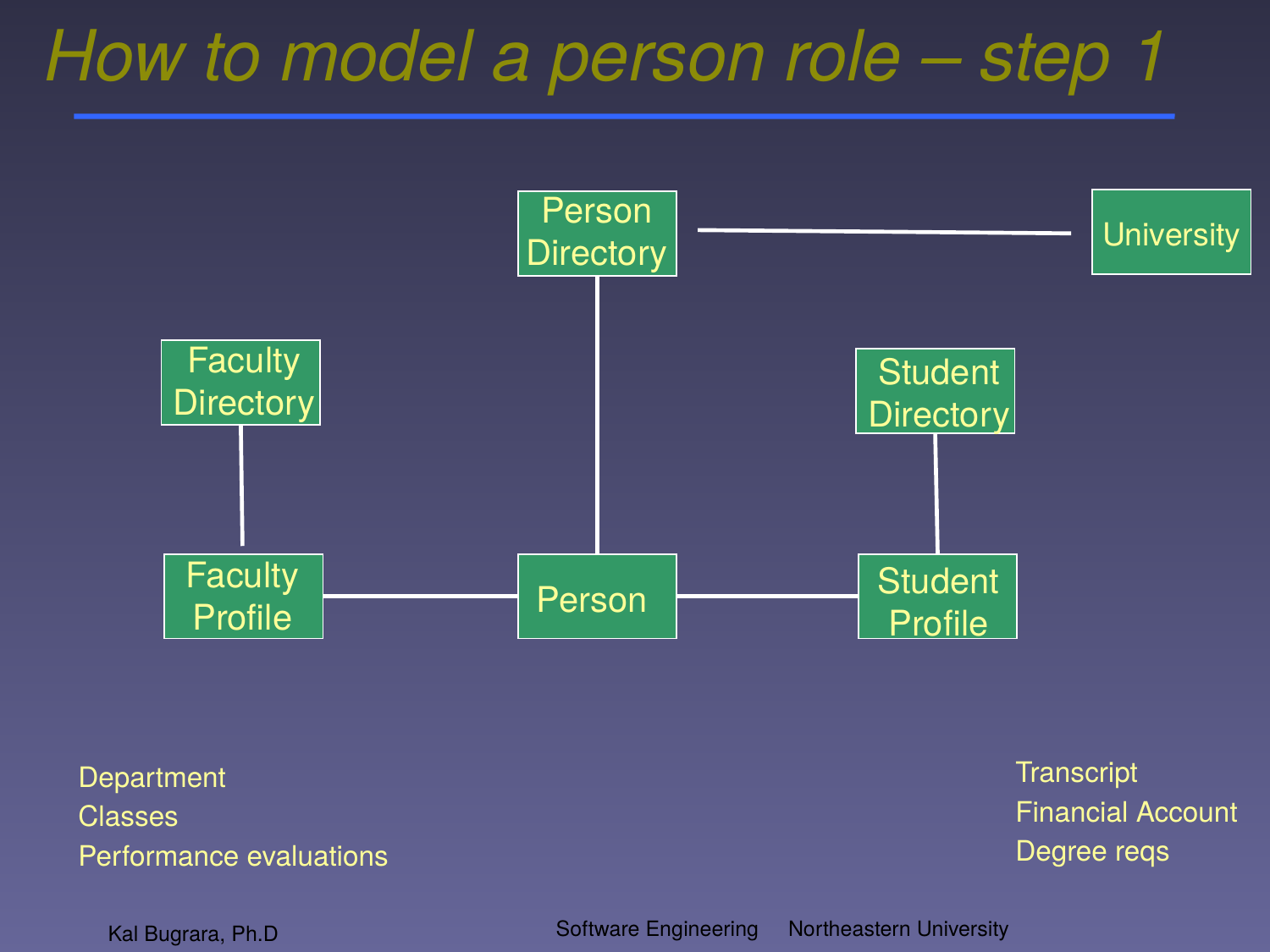

# How to model a person role – step 1
Person Directory

University
Faculty Directory

Student Directory

Faculty Profile
Student Profile

Person
Transcript
Financial Account
Degree reqs
Department
Classes
Performance evaluations
Kal Bugrara, Ph.D
Software Engineering		     Northeastern University